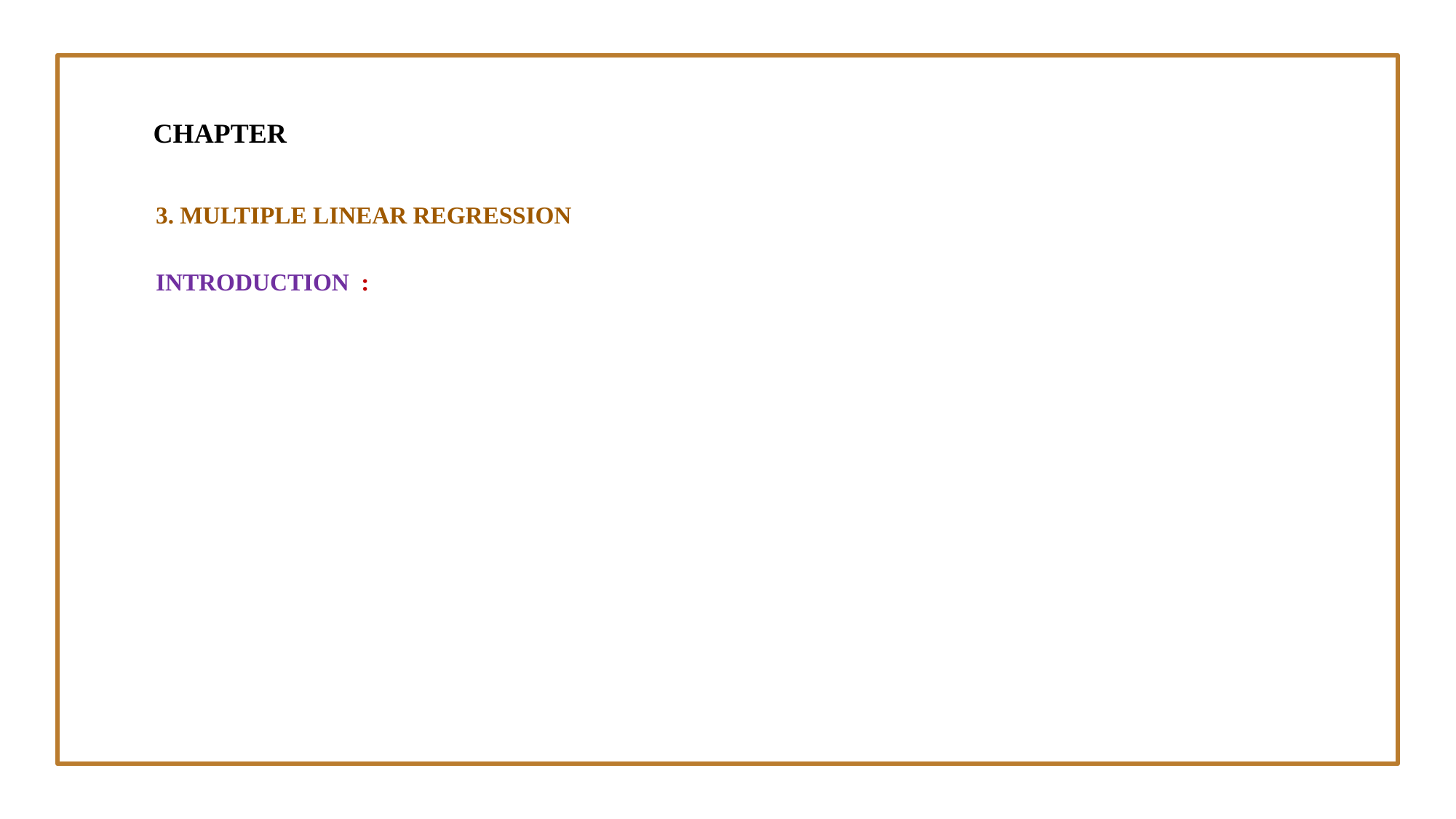

CHAPTER
3. MULTIPLE LINEAR REGRESSION

INTRODUCTION  :